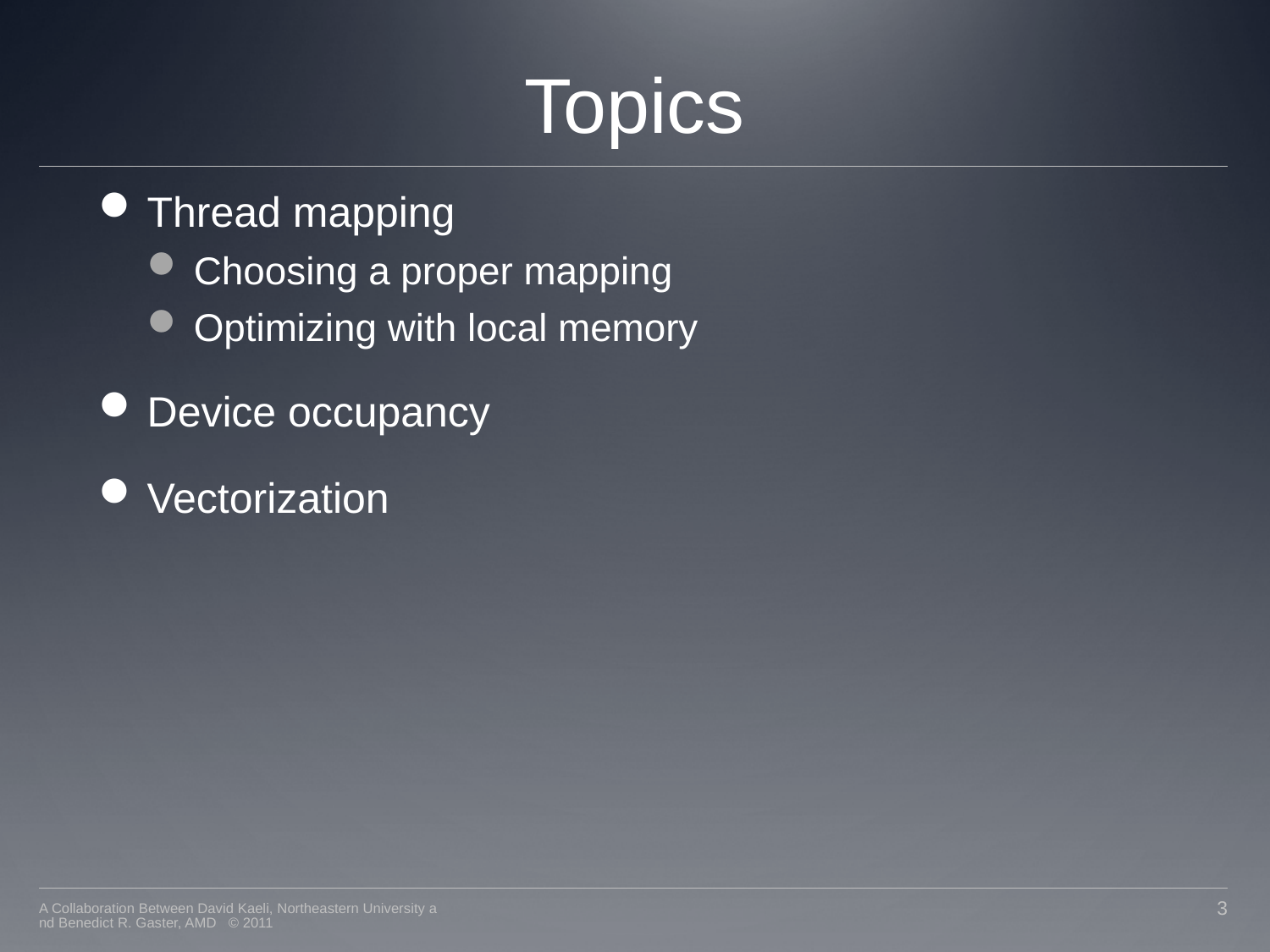

# Topics
Thread mapping
Choosing a proper mapping
Optimizing with local memory
Device occupancy
Vectorization
A Collaboration Between David Kaeli, Northeastern University and Benedict R. Gaster, AMD   © 2011
3